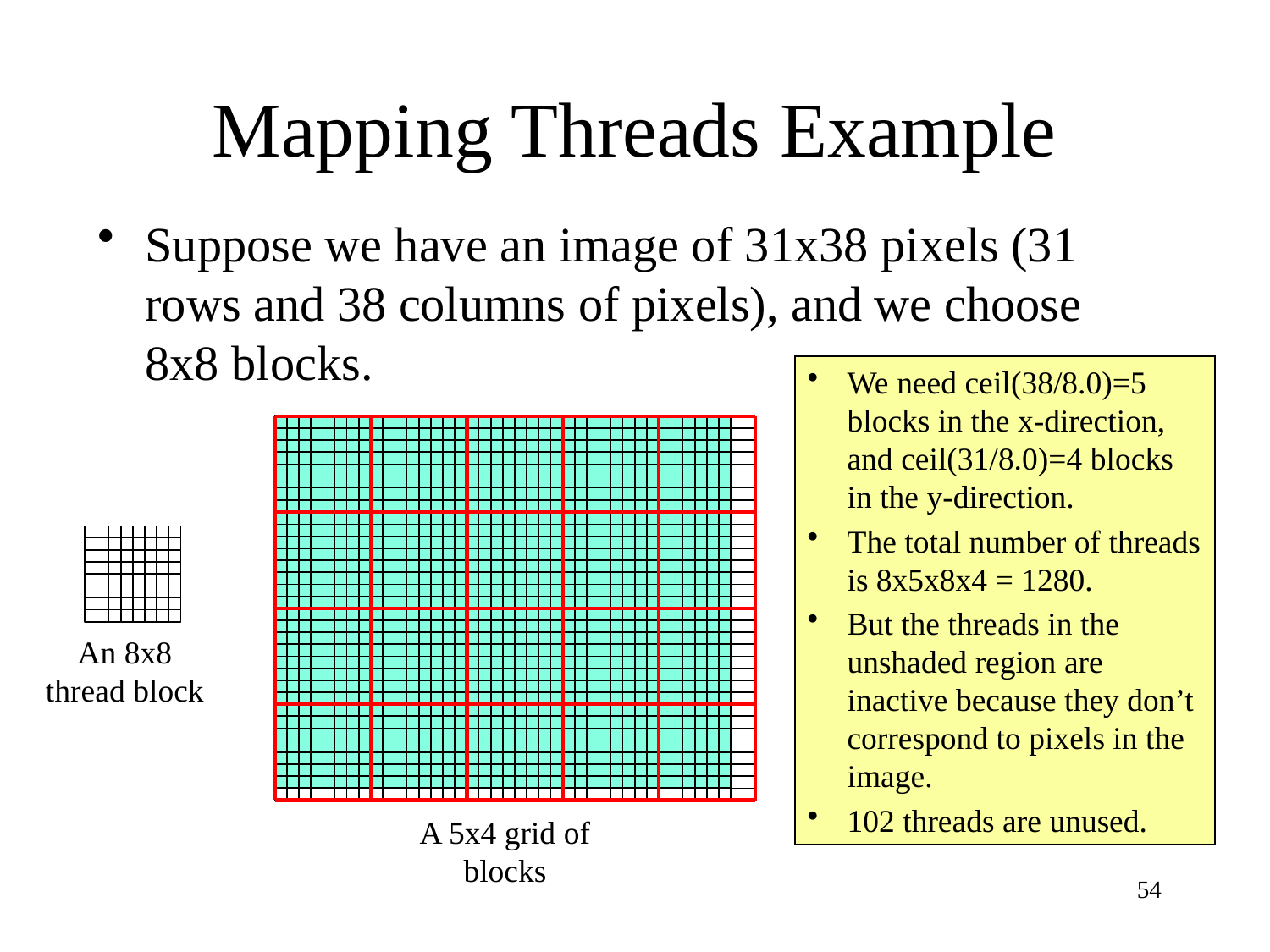

# Mapping Threads Example
Suppose we have an image of 31x38 pixels (31 rows and 38 columns of pixels), and we choose 8x8 blocks.
We need ceil(38/8.0)=5 blocks in the x-direction, and ceil(31/8.0)=4 blocks in the y-direction.
The total number of threads is 8x5x8x4 = 1280.
But the threads in the unshaded region are inactive because they don’t correspond to pixels in the image.
102 threads are unused.

An 8x8 thread block
A 5x4 grid of blocks
54